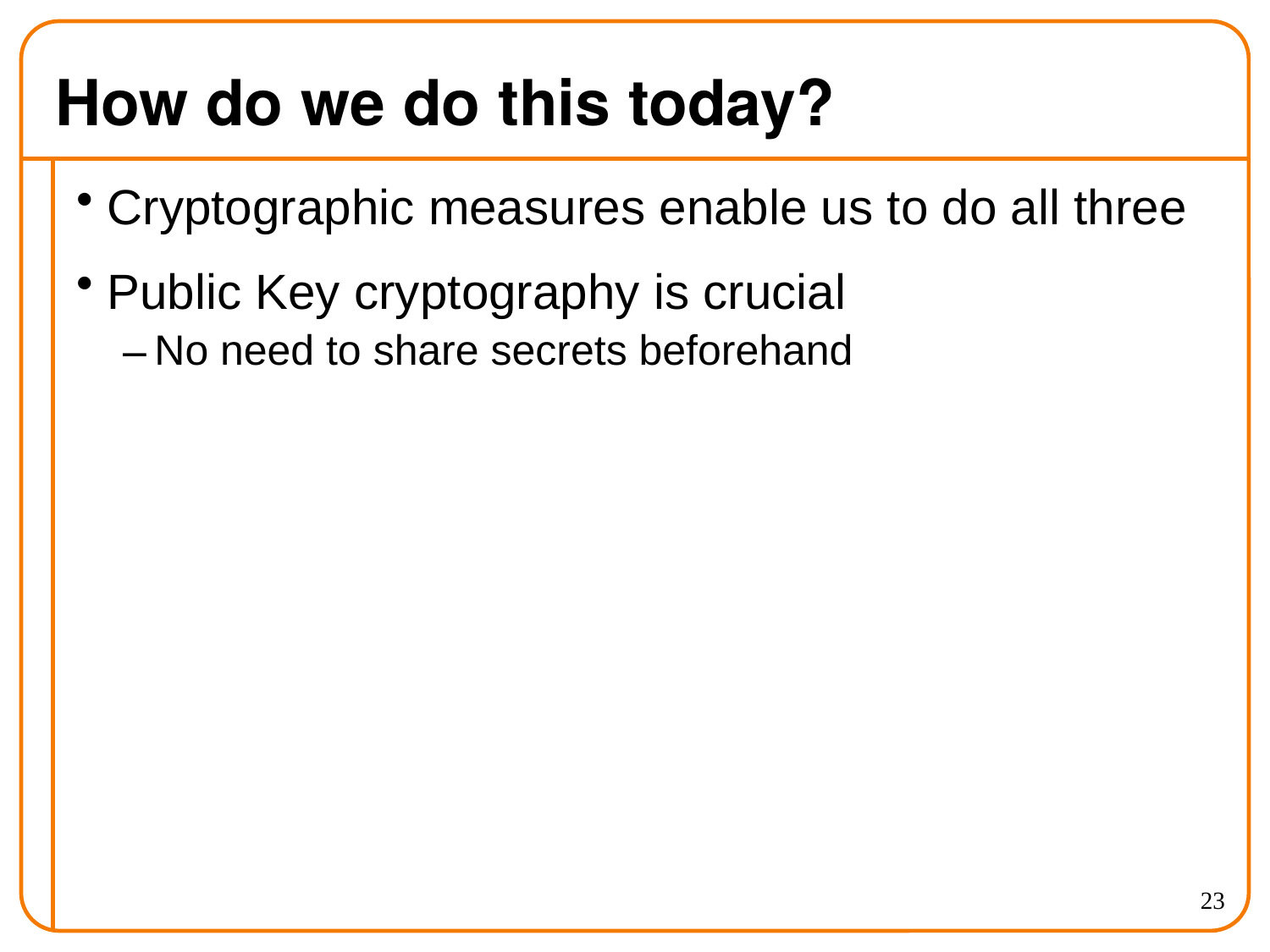

# How do we do this today?
Cryptographic measures enable us to do all three
Public Key cryptography is crucial
No need to share secrets beforehand

23